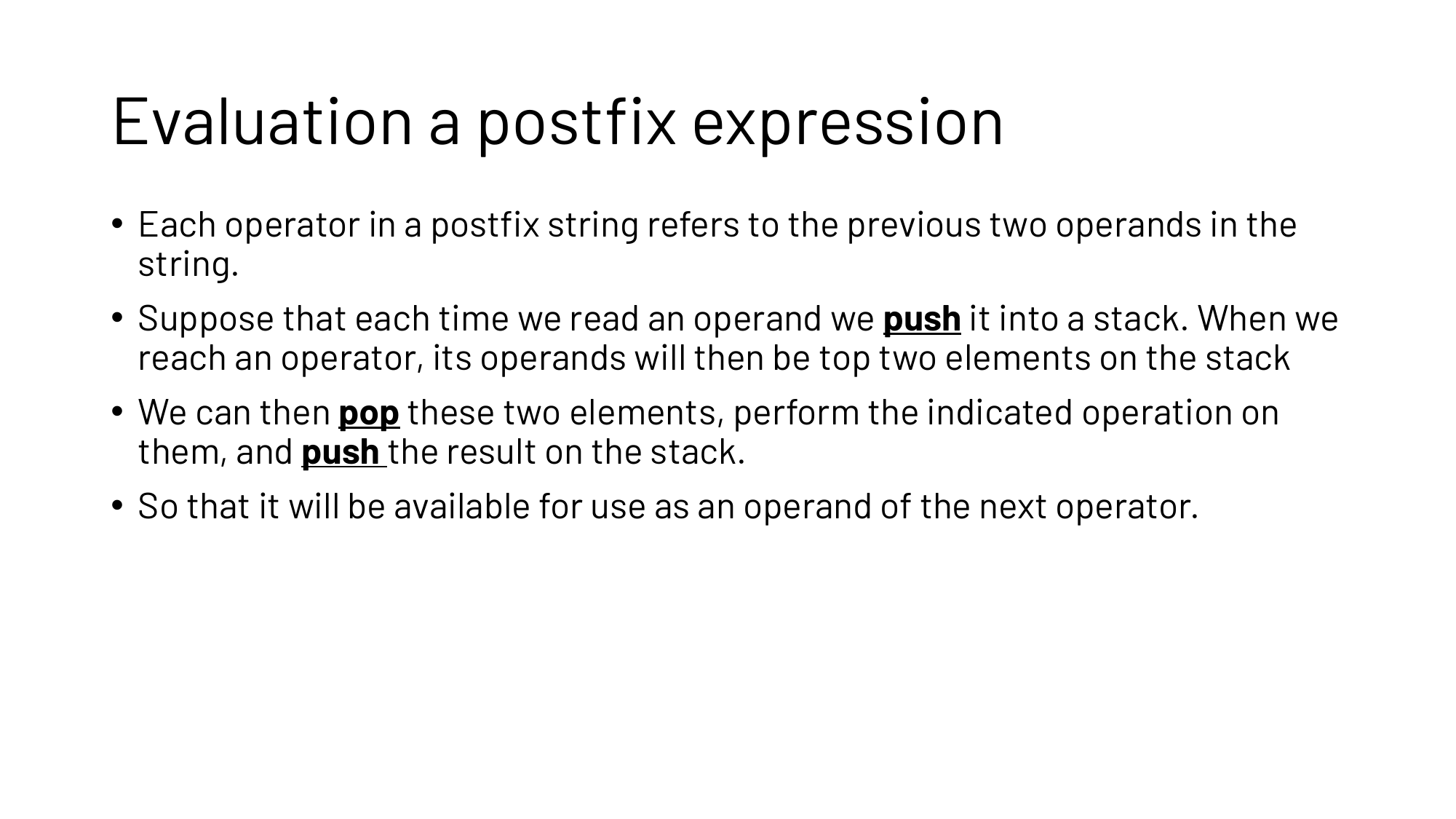

# Evaluation a postfix expression
Each operator in a postfix string refers to the previous two operands in the string.
Suppose that each time we read an operand we push it into a stack. When we reach an operator, its operands will then be top two elements on the stack
We can then pop these two elements, perform the indicated operation on them, and push the result on the stack.
So that it will be available for use as an operand of the next operator.